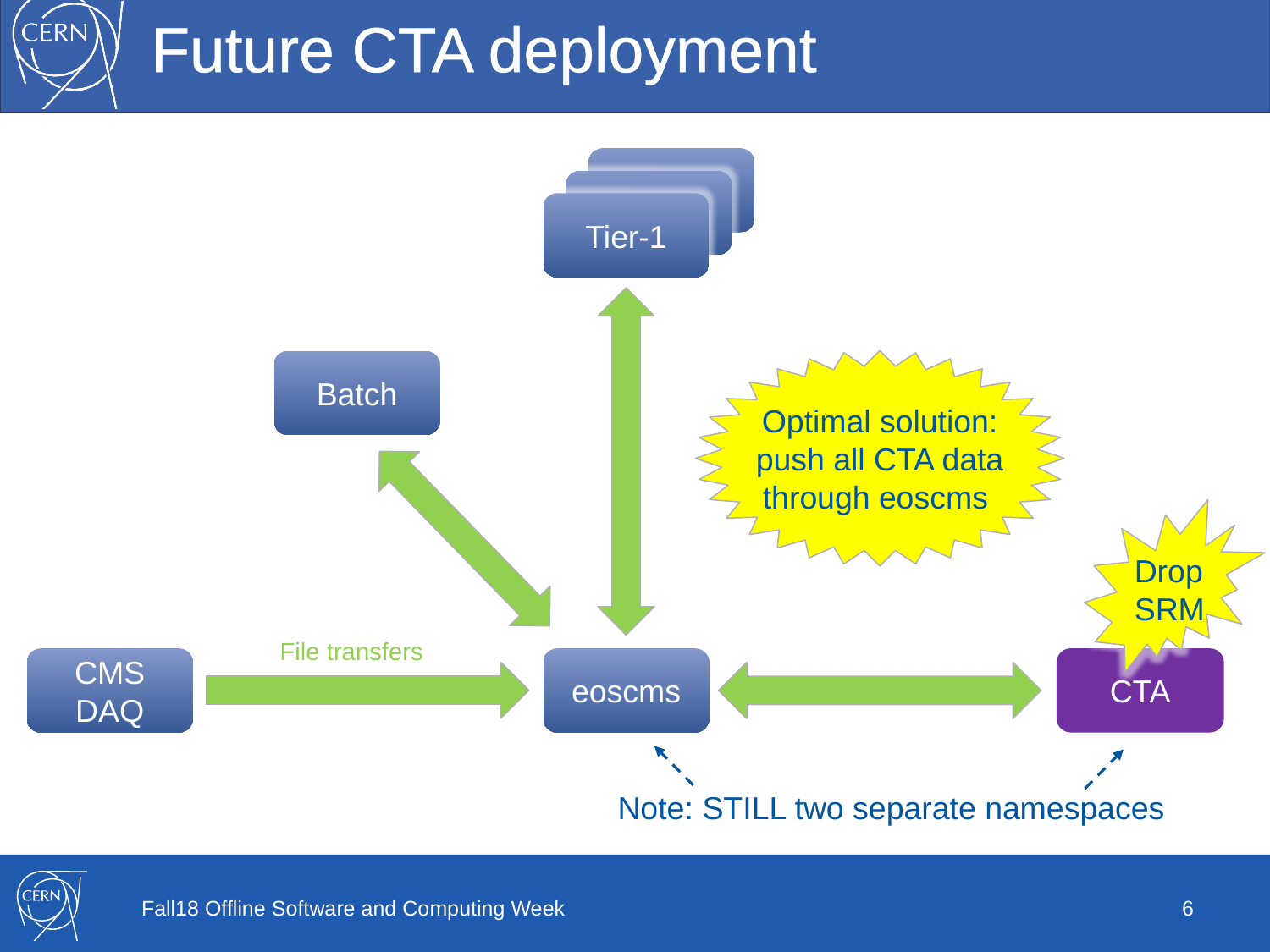

# Future CTA deployment
Tier-1
Tier-1
Tier-1

Optimal solution: push all CTA data through eoscms
Batch

Drop
SRM

File transfers
CMS DAQ
eoscms
CTA

Note: STILL two separate namespaces
Fall18 Offline Software and Computing Week

6